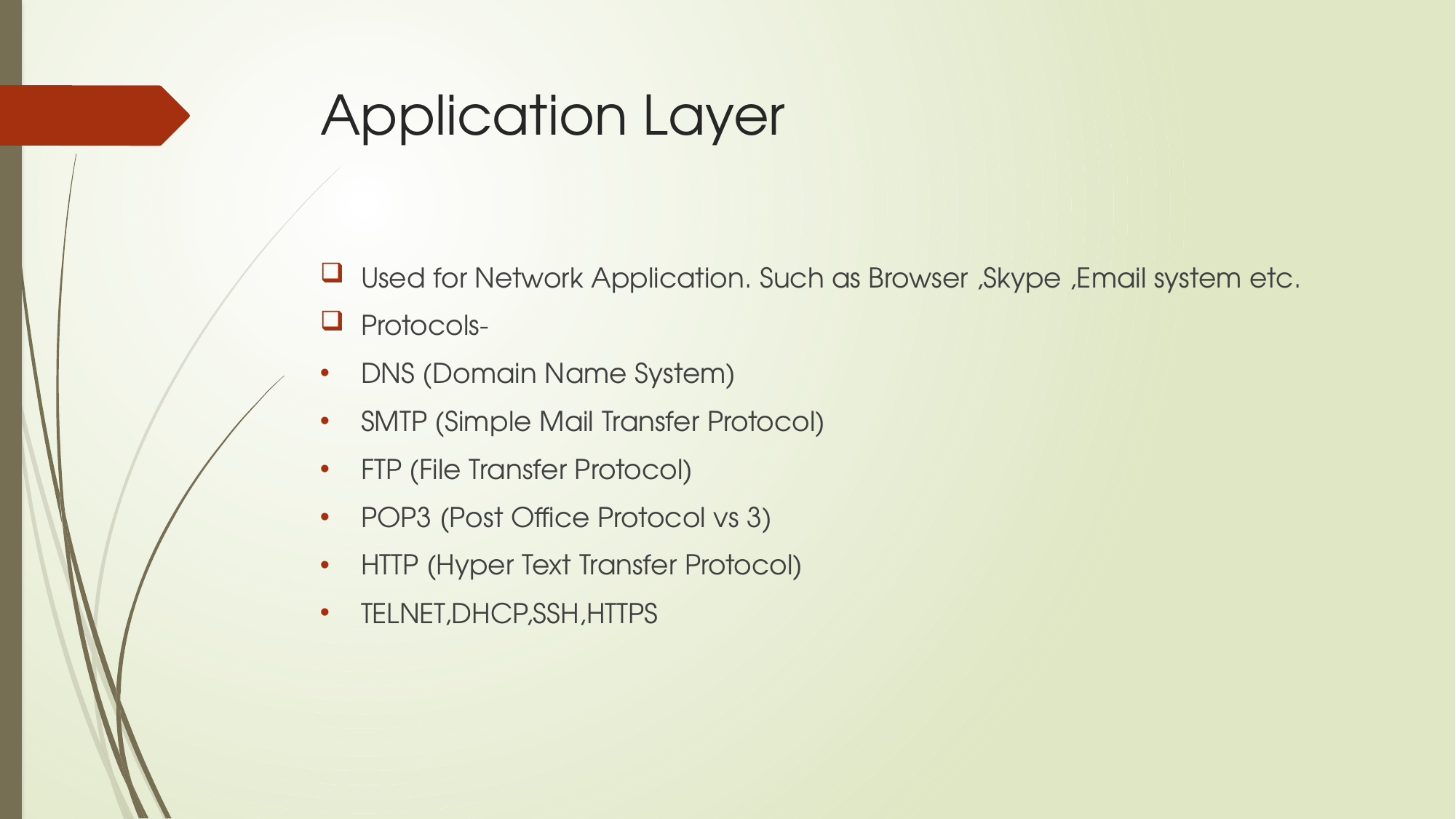

# Application Layer
Used for Network Application. Such as Browser ,Skype ,Email system etc.
Protocols-
DNS (Domain Name System)
SMTP (Simple Mail Transfer Protocol)
FTP (File Transfer Protocol)
POP3 (Post Office Protocol vs 3)
HTTP (Hyper Text Transfer Protocol)
TELNET,DHCP,SSH,HTTPS